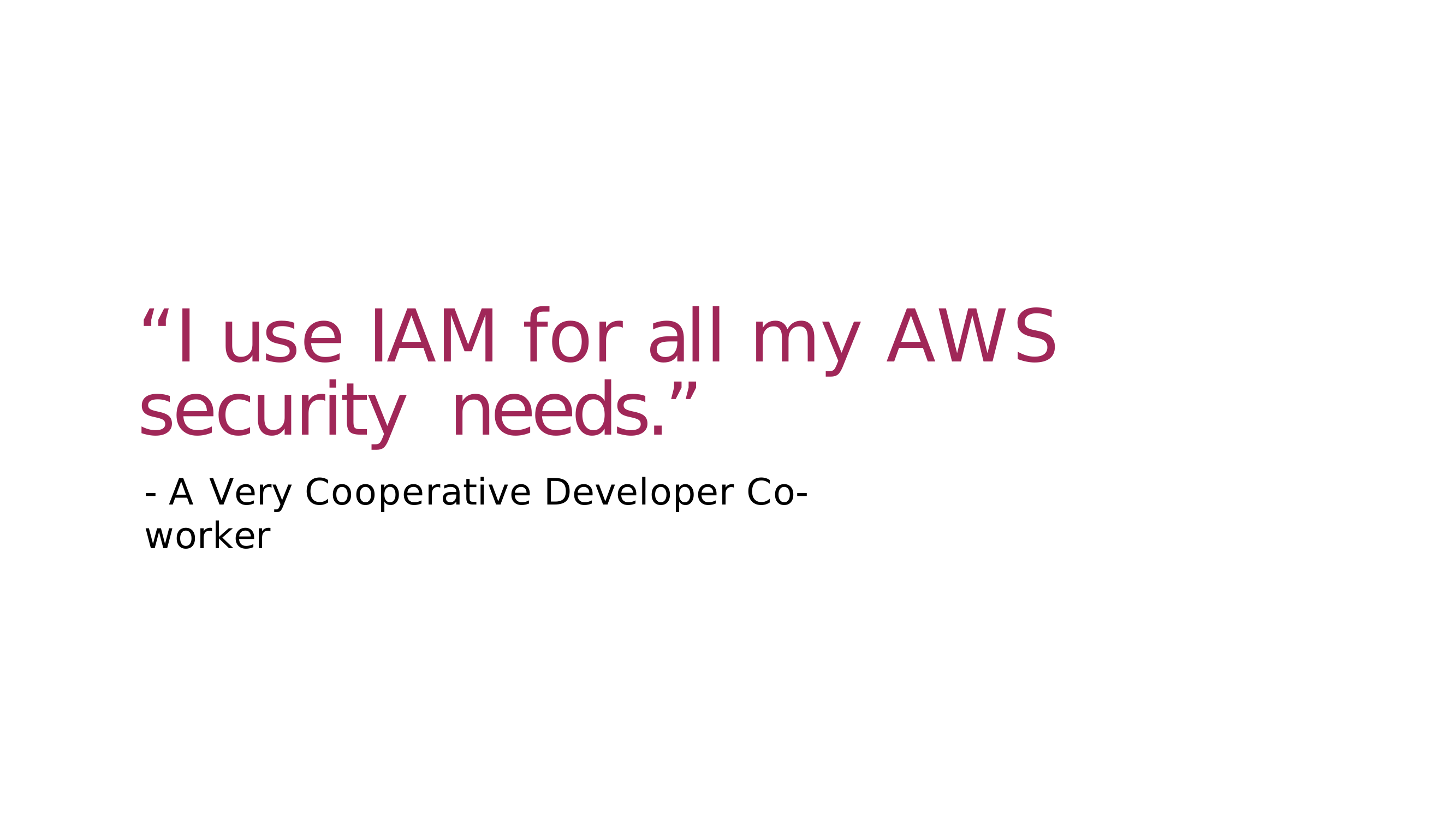

“I use IAM for all my AWS security  needs.”
- A Very Cooperative Developer Co-worker
10